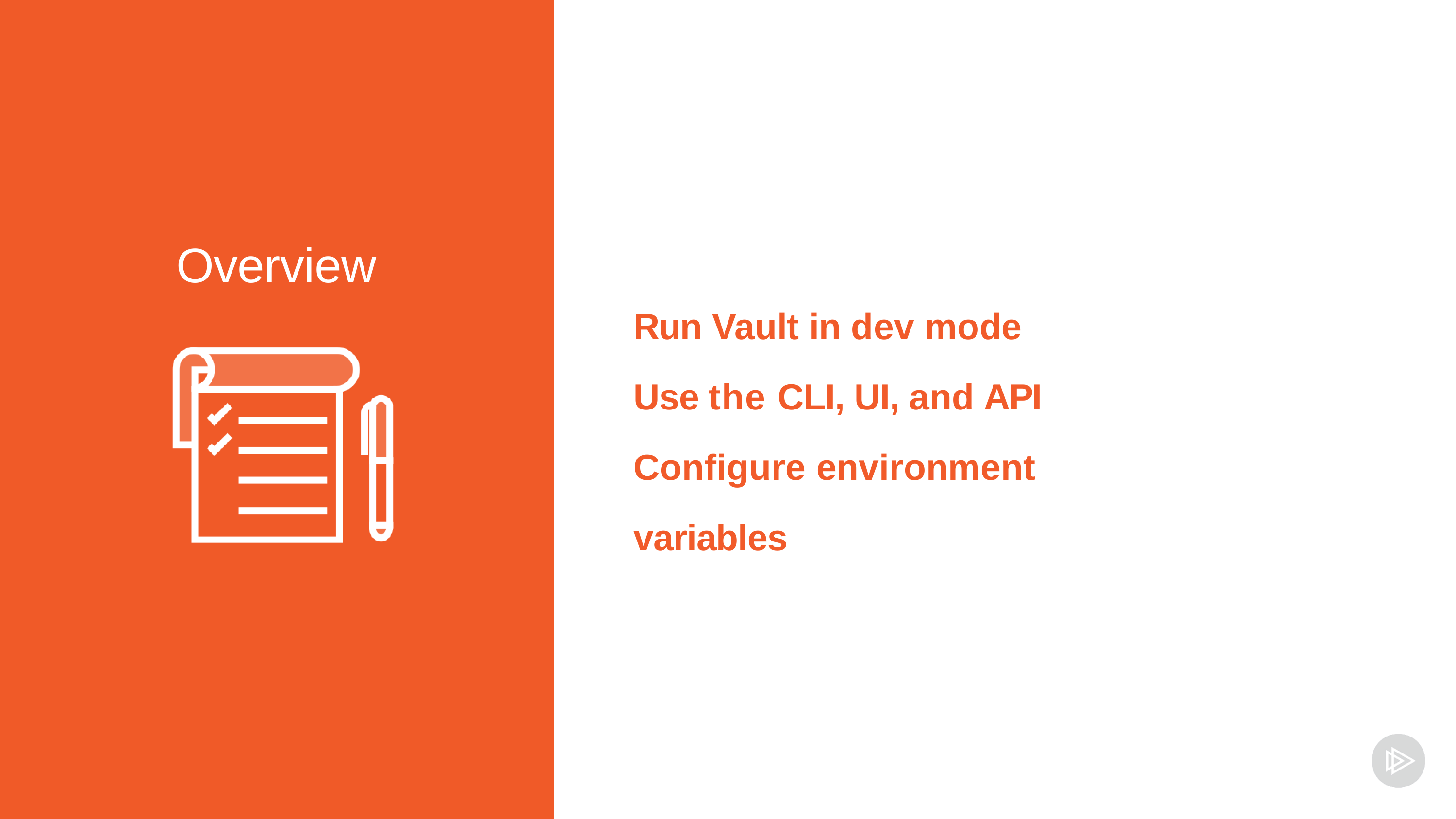

Overview
Run Vault in dev mode
Use the CLI, UI, and API  Configure environment variables